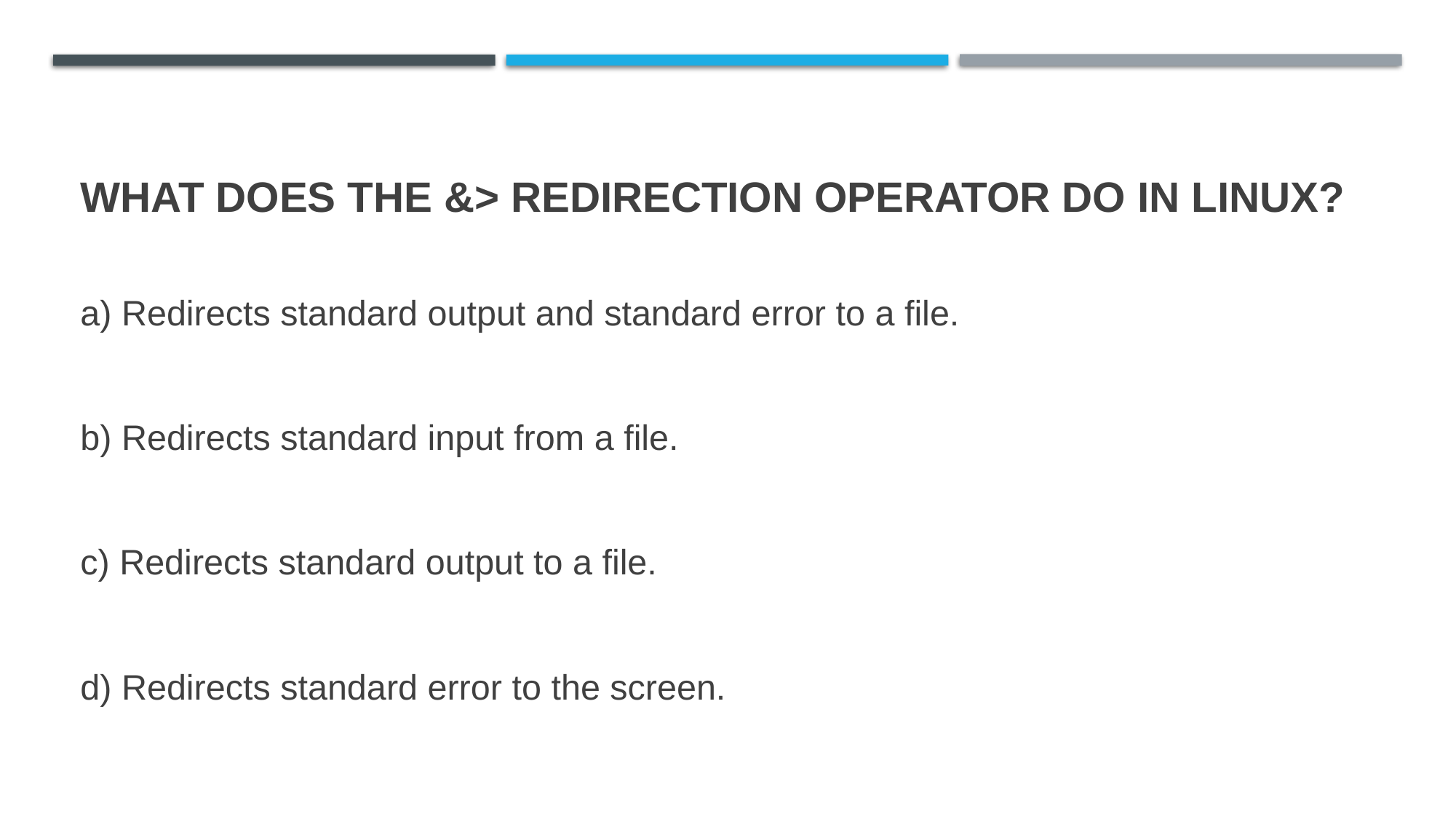

# What does the &> redirection operator do in Linux?
a) Redirects standard output and standard error to a file.

b) Redirects standard input from a file.

c) Redirects standard output to a file.

d) Redirects standard error to the screen.